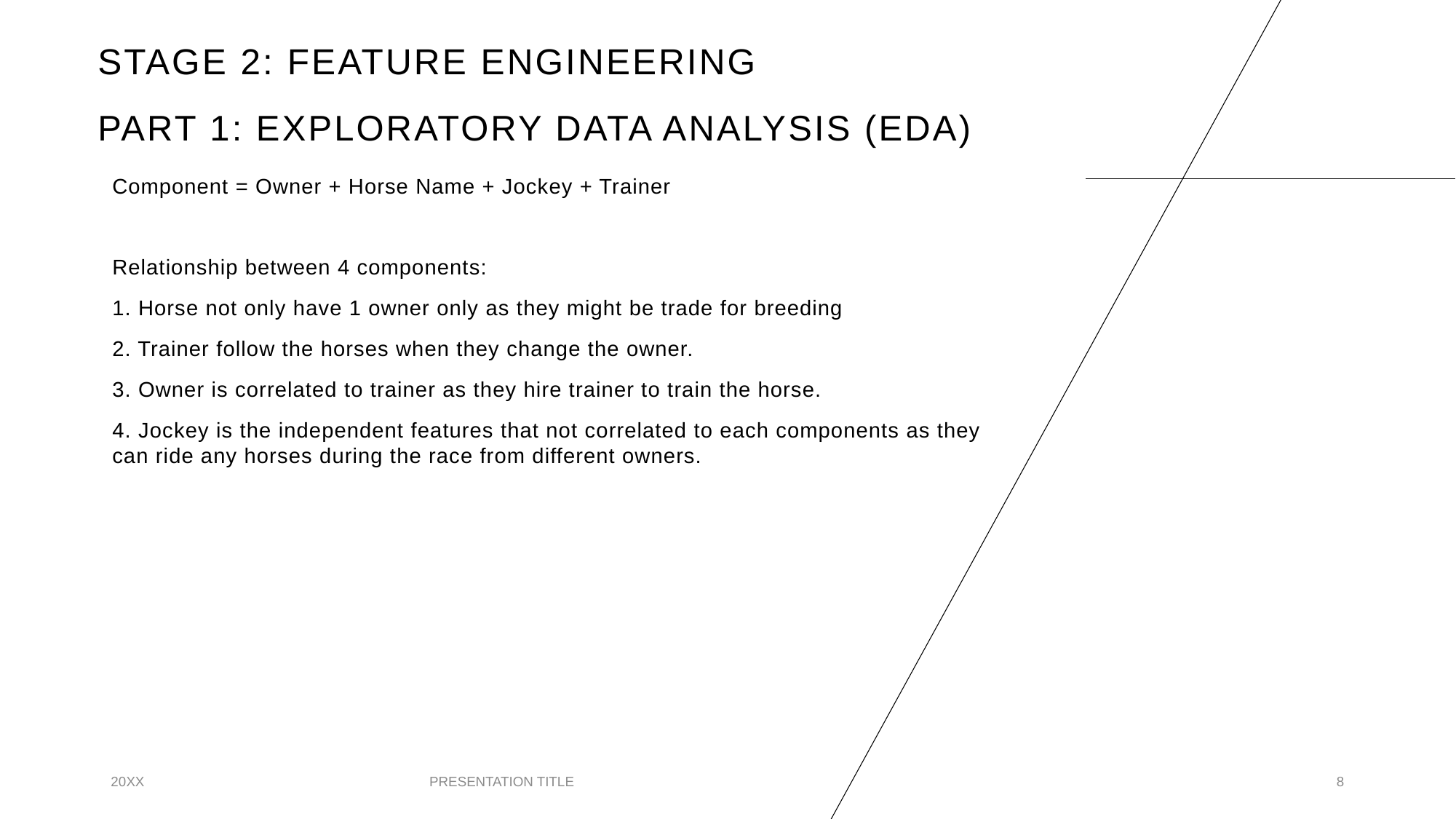

Stage 2: feature engineering
# Part 1: Exploratory data analysis (EDA)
Component = Owner + Horse Name + Jockey + Trainer

Relationship between 4 components:
1. Horse not only have 1 owner only as they might be trade for breeding
2. Trainer follow the horses when they change the owner.
3. Owner is correlated to trainer as they hire trainer to train the horse.
4. Jockey is the independent features that not correlated to each components as they can ride any horses during the race from different owners.

20XX
PRESENTATION TITLE
8